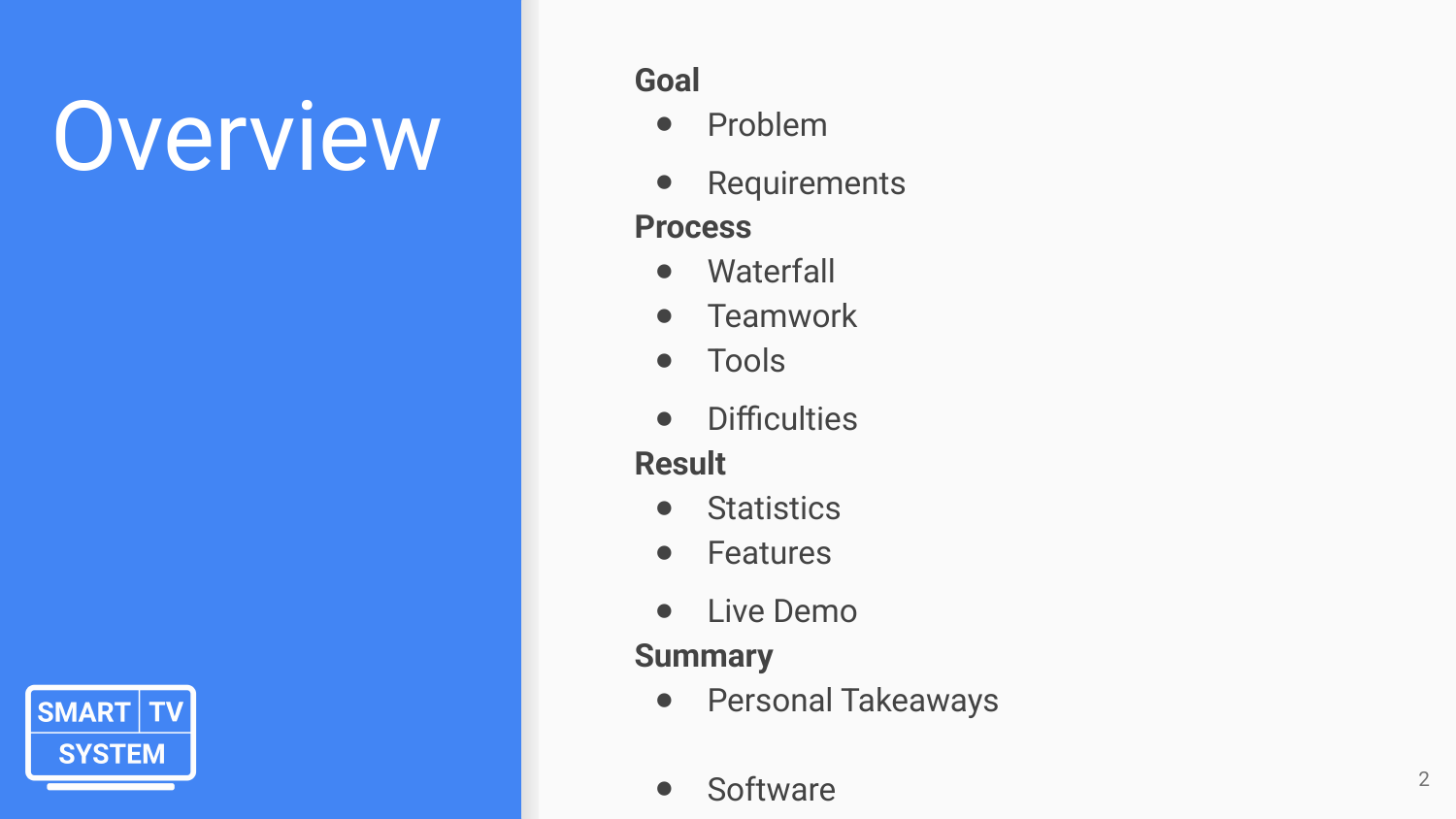

Goal
Problem
Requirements
# Overview
Process
Waterfall
Teamwork
Tools
Difficulties
Result
Statistics
Features
Live Demo
Summary
Personal Takeaways
Software
2